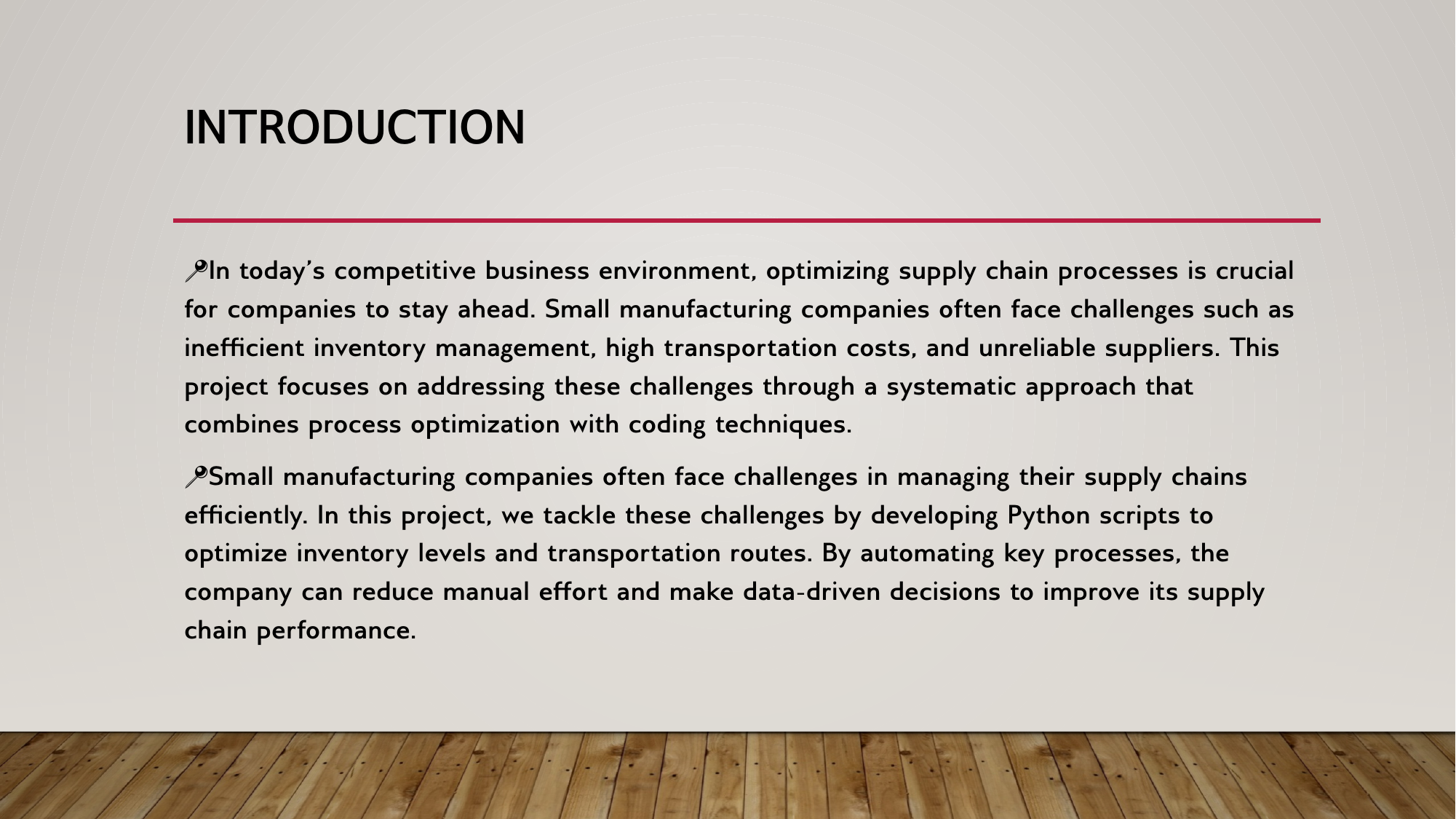

# Introduction
📍In today’s competitive business environment, optimizing supply chain processes is crucial for companies to stay ahead. Small manufacturing companies often face challenges such as inefficient inventory management, high transportation costs, and unreliable suppliers. This project focuses on addressing these challenges through a systematic approach that combines process optimization with coding techniques.
📍Small manufacturing companies often face challenges in managing their supply chains efficiently. In this project, we tackle these challenges by developing Python scripts to optimize inventory levels and transportation routes. By automating key processes, the company can reduce manual effort and make data-driven decisions to improve its supply chain performance.